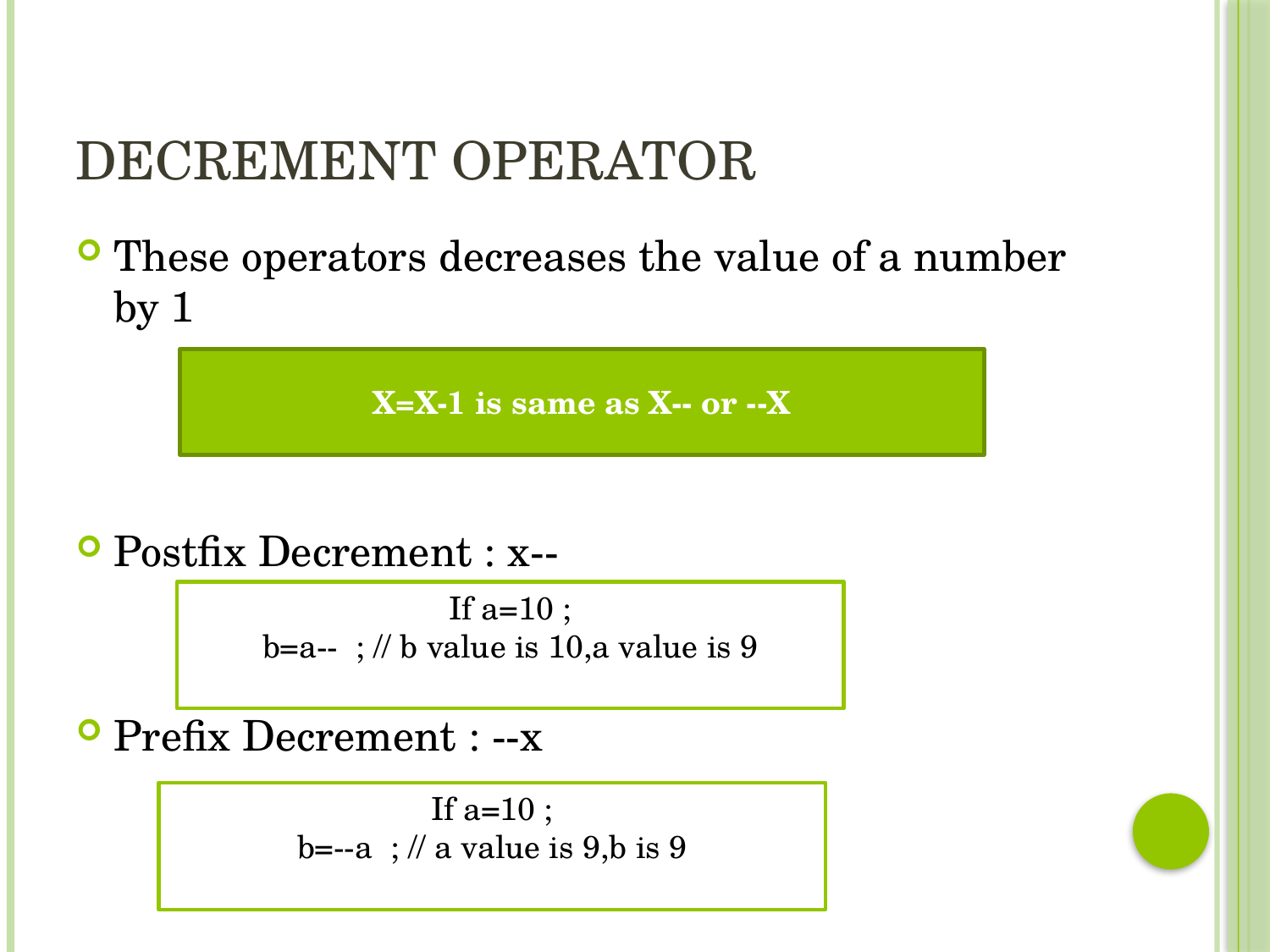

# Decrement Operator
These operators decreases the value of a number by 1

Postfix Decrement : x--

Prefix Decrement : --x

X=X-1 is same as X-- or --X

If a=10 ;
b=a--  ; // b value is 10,a value is 9

If a=10 ;
b=--a  ; // a value is 9,b is 9